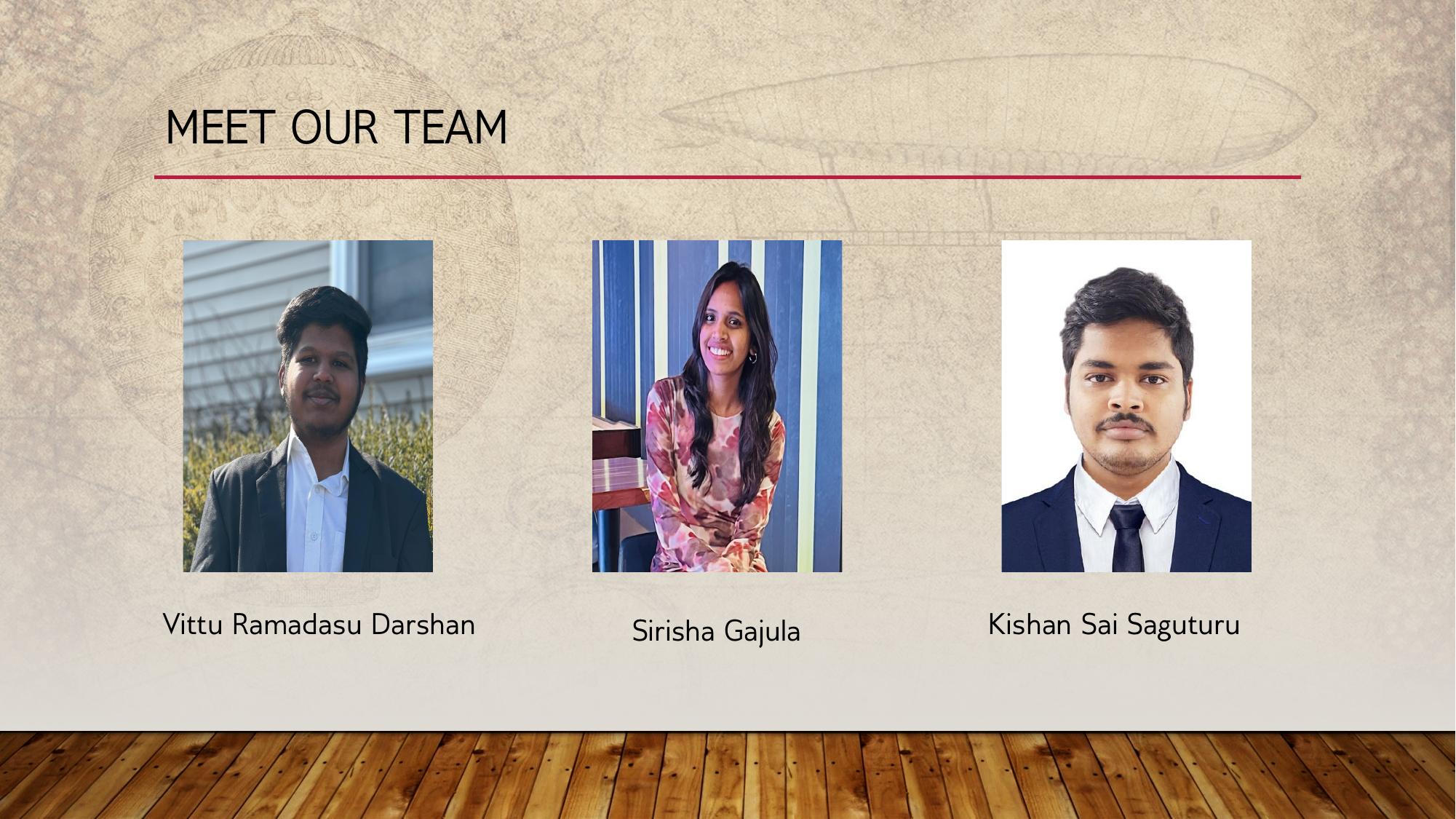

# MEET Our team

Vittu Ramadasu Darshan
Kishan Sai Saguturu
Sirisha Gajula